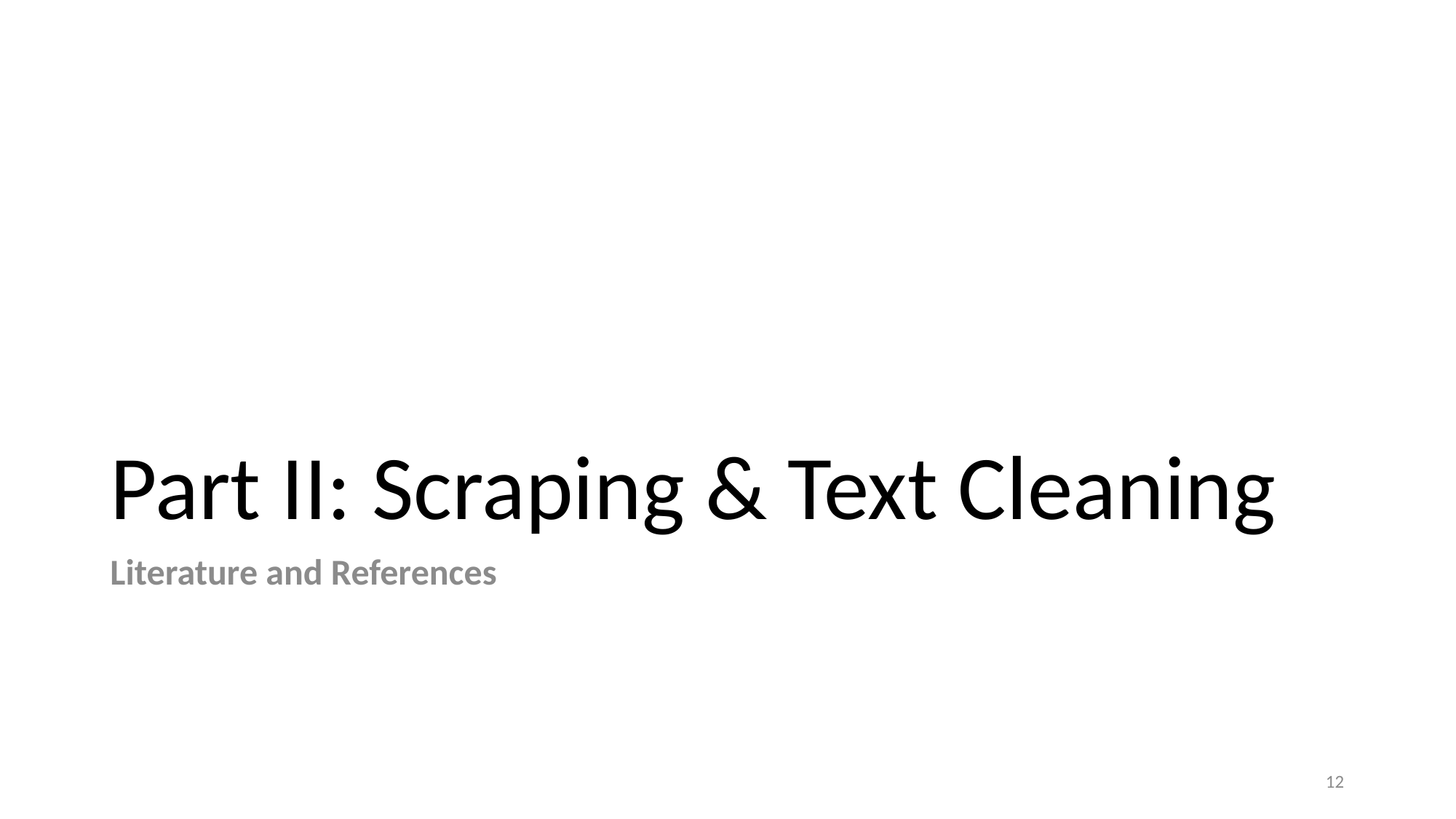

# Part II: Scraping & Text Cleaning
Literature and References
12